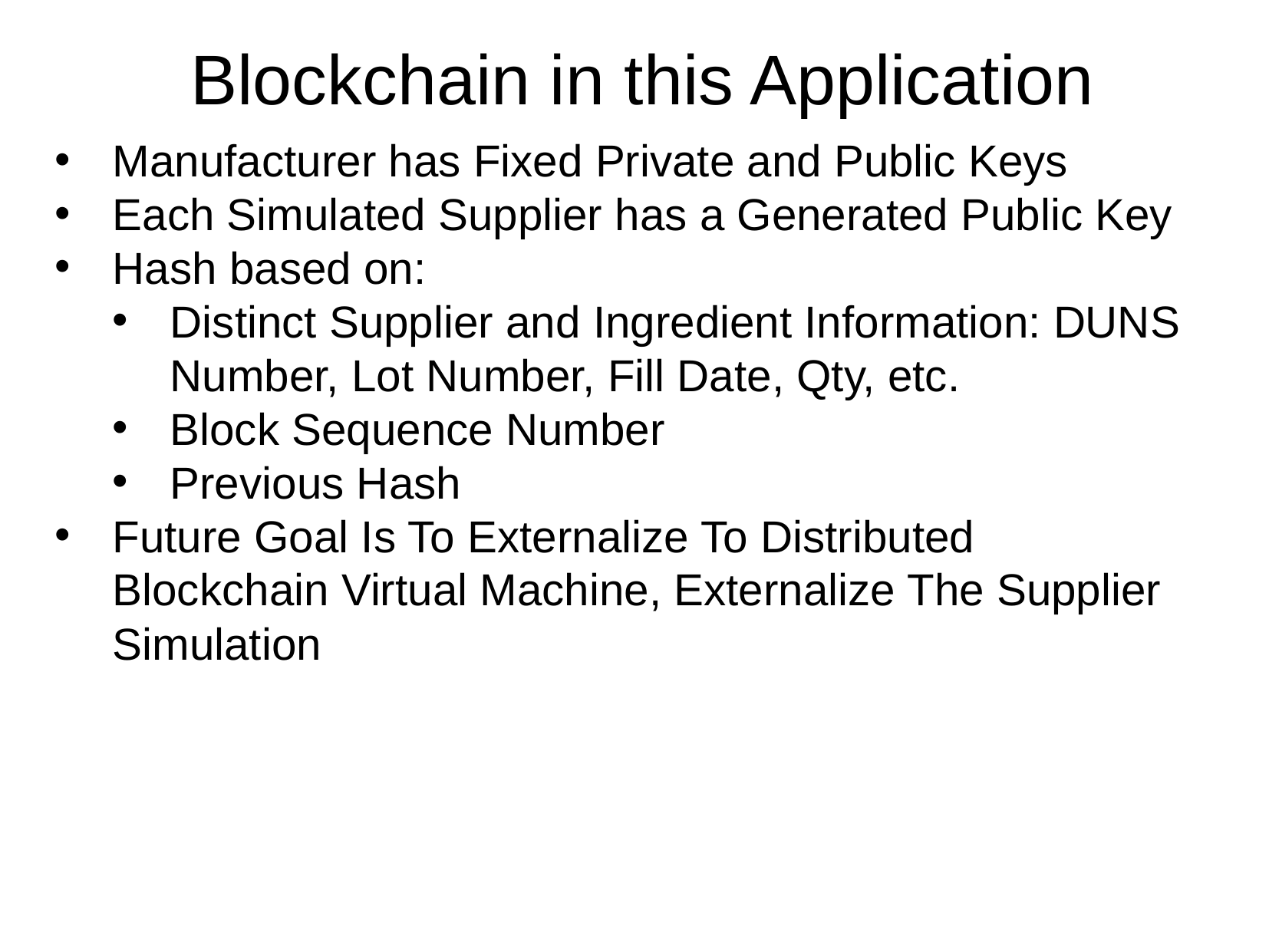

Blockchain in this Application
Manufacturer has Fixed Private and Public Keys
Each Simulated Supplier has a Generated Public Key
Hash based on:
Distinct Supplier and Ingredient Information: DUNS Number, Lot Number, Fill Date, Qty, etc.
Block Sequence Number
Previous Hash
Future Goal Is To Externalize To Distributed Blockchain Virtual Machine, Externalize The Supplier Simulation